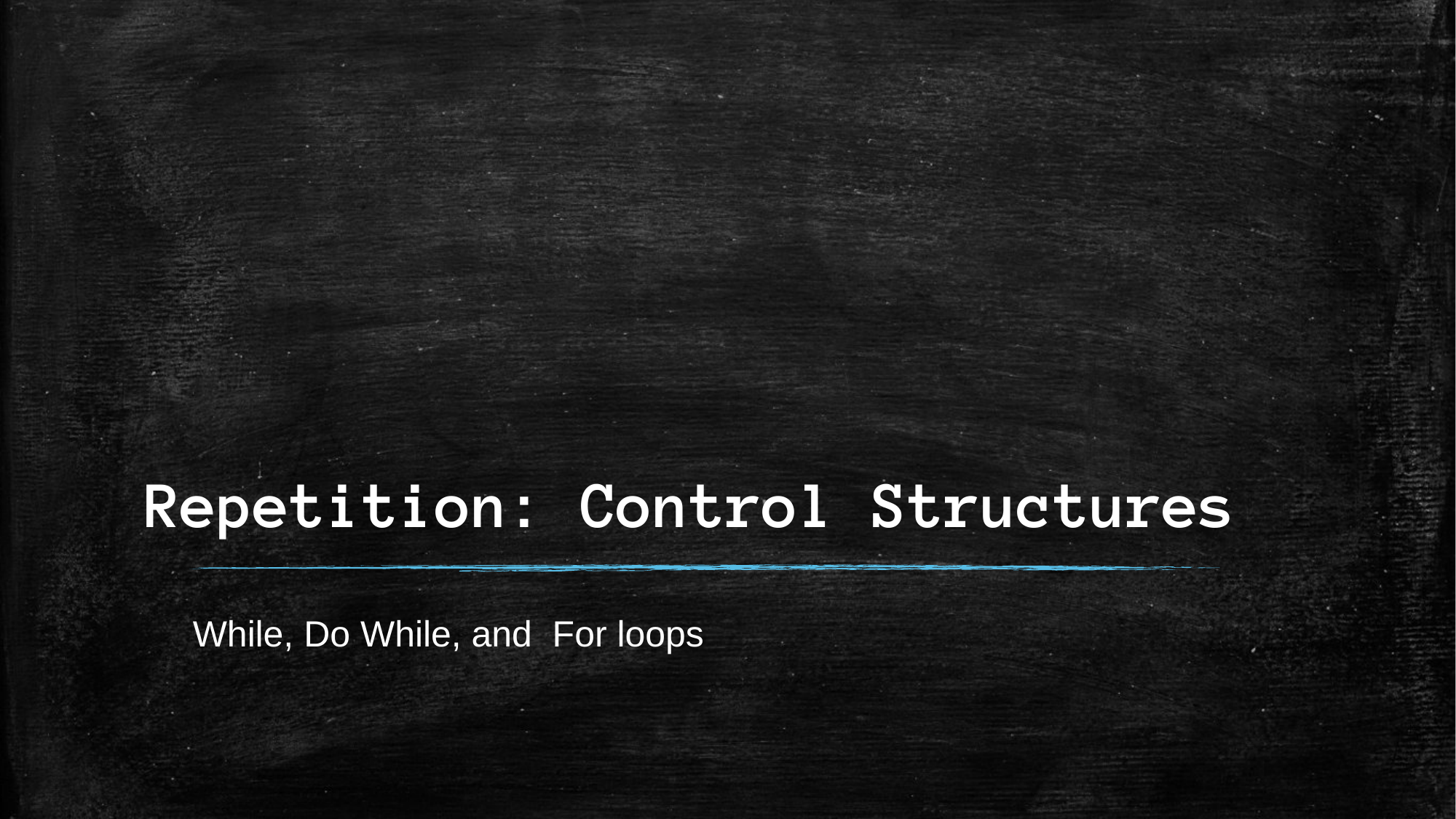

# Repetition: Control Structures
While, Do While, and  For loops